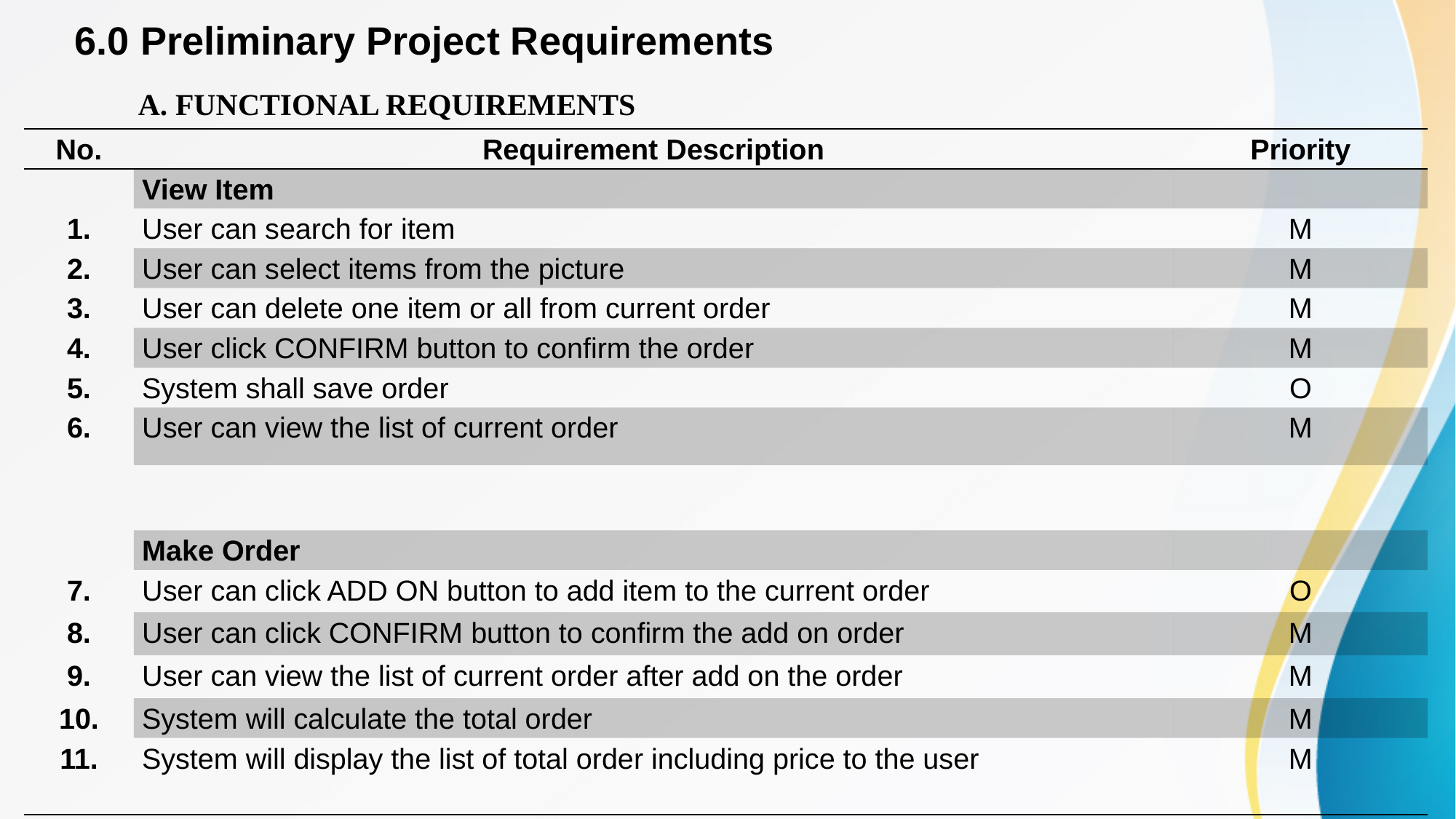

6.0 Preliminary Project Requirements
A. FUNCTIONAL REQUIREMENTS
| No. | Requirement Description | Priority |
| --- | --- | --- |
|  | View Item |  |
| 1. | User can search for item | M |
| 2. | User can select items from the picture | M |
| 3. | User can delete one item or all from current order | M |
| 4. | User click CONFIRM button to confirm the order | M |
| 5. | System shall save order | O |
| 6. | User can view the list of current order | M |
|  |  |  |
|  | Make Order |  |
| 7. | User can click ADD ON button to add item to the current order | O |
| 8. | User can click CONFIRM button to confirm the add on order | M |
| 9. | User can view the list of current order after add on the order | M |
| 10. | System will calculate the total order | M |
| 11. | System will display the list of total order including price to the user | M |